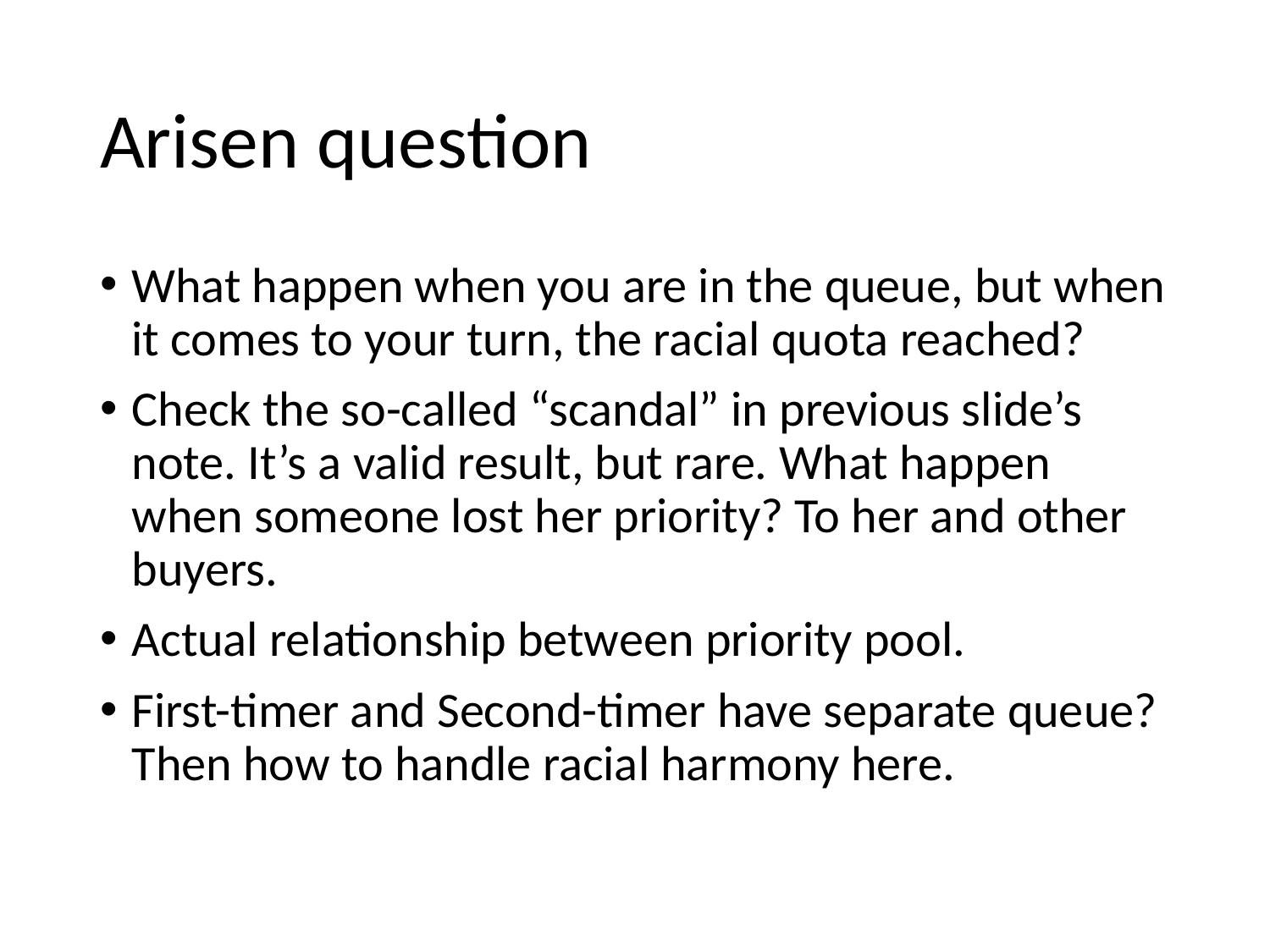

# Arisen question
What happen when you are in the queue, but when it comes to your turn, the racial quota reached?
Check the so-called “scandal” in previous slide’s note. It’s a valid result, but rare. What happen when someone lost her priority? To her and other buyers.
Actual relationship between priority pool.
First-timer and Second-timer have separate queue? Then how to handle racial harmony here.